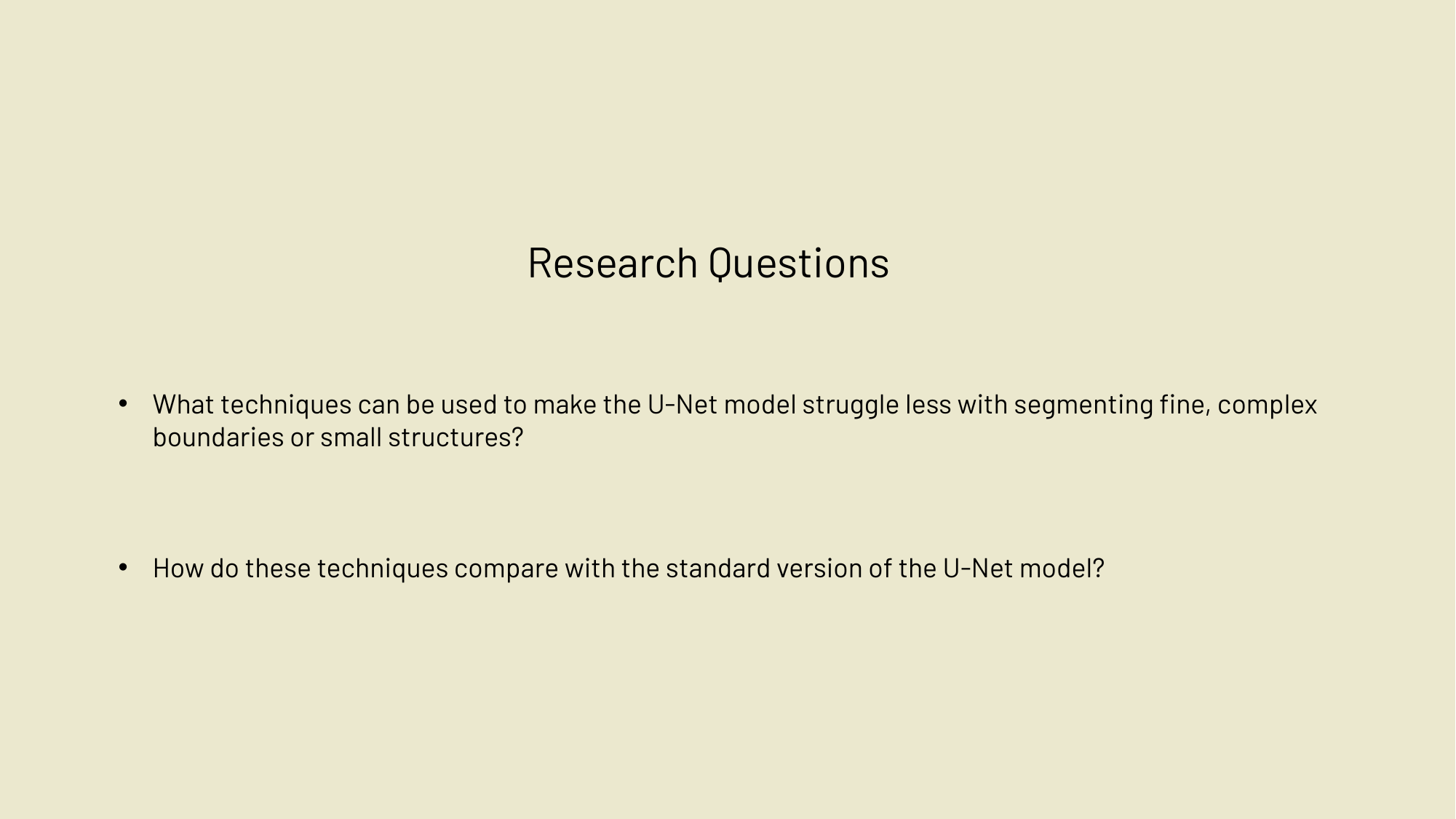

Research Questions
What techniques can be used to make the U-Net model struggle less with segmenting fine, complex boundaries or small structures?

How do these techniques compare with the standard version of the U-Net model?